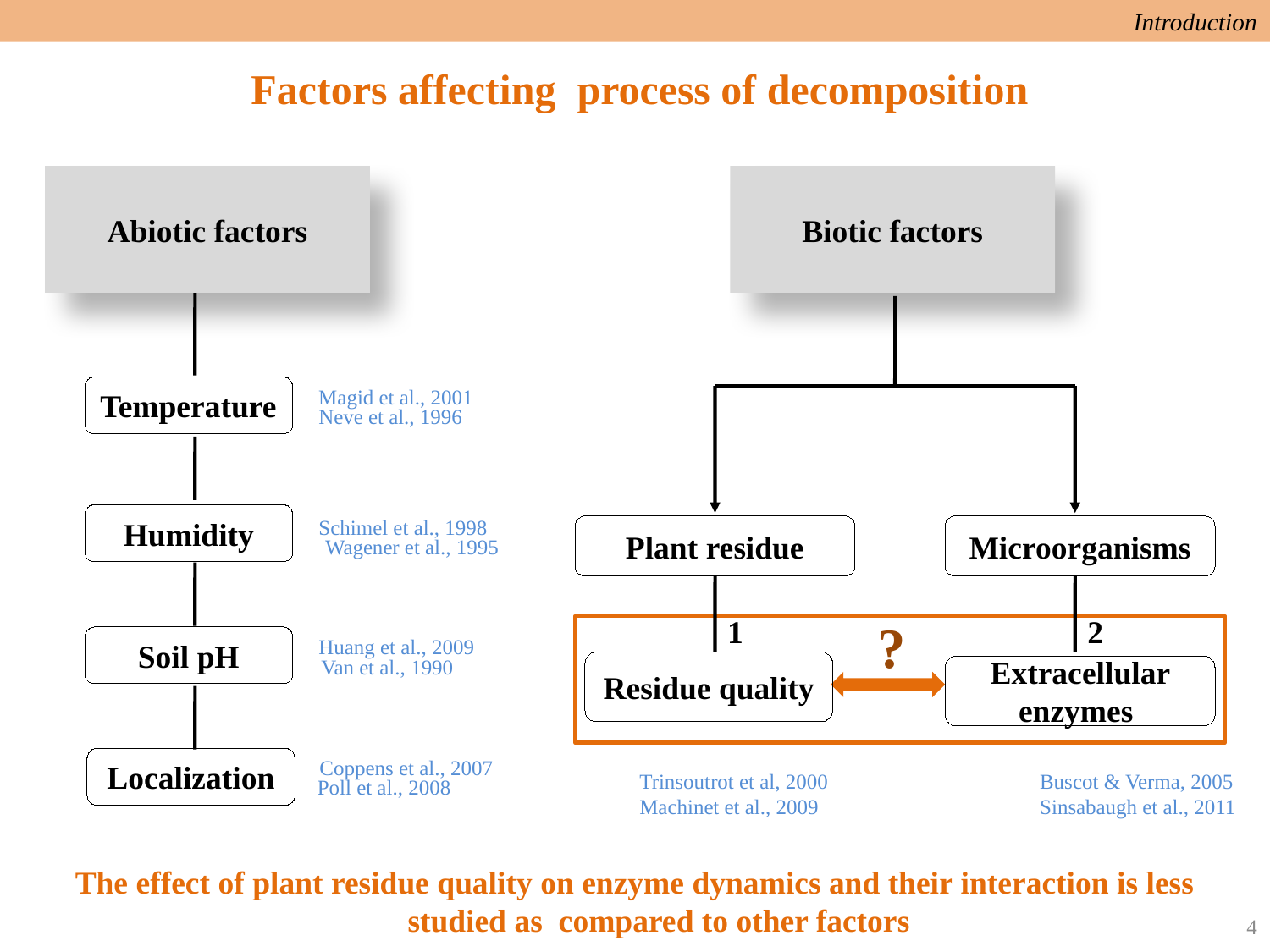

Introduction
Factors affecting  process of decomposition

Abiotic factors

Biotic factors

Temperature
Magid et al., 2001
Neve et al., 1996
Humidity
Schimel et al., 1998
Wagener et al., 1995
Soil pH
Huang et al., 2009
Van et al., 1990
Localization
Coppens et al., 2007
Poll et al., 2008

Plant residue
Microorganisms
1
?
2

Residue quality
Extracellular enzymes

Trinsoutrot et al, 2000
Machinet et al., 2009
Buscot & Verma, 2005
Sinsabaugh et al., 2011
The effect of plant residue quality on enzyme dynamics and their interaction is less studied as  compared to other factors
4